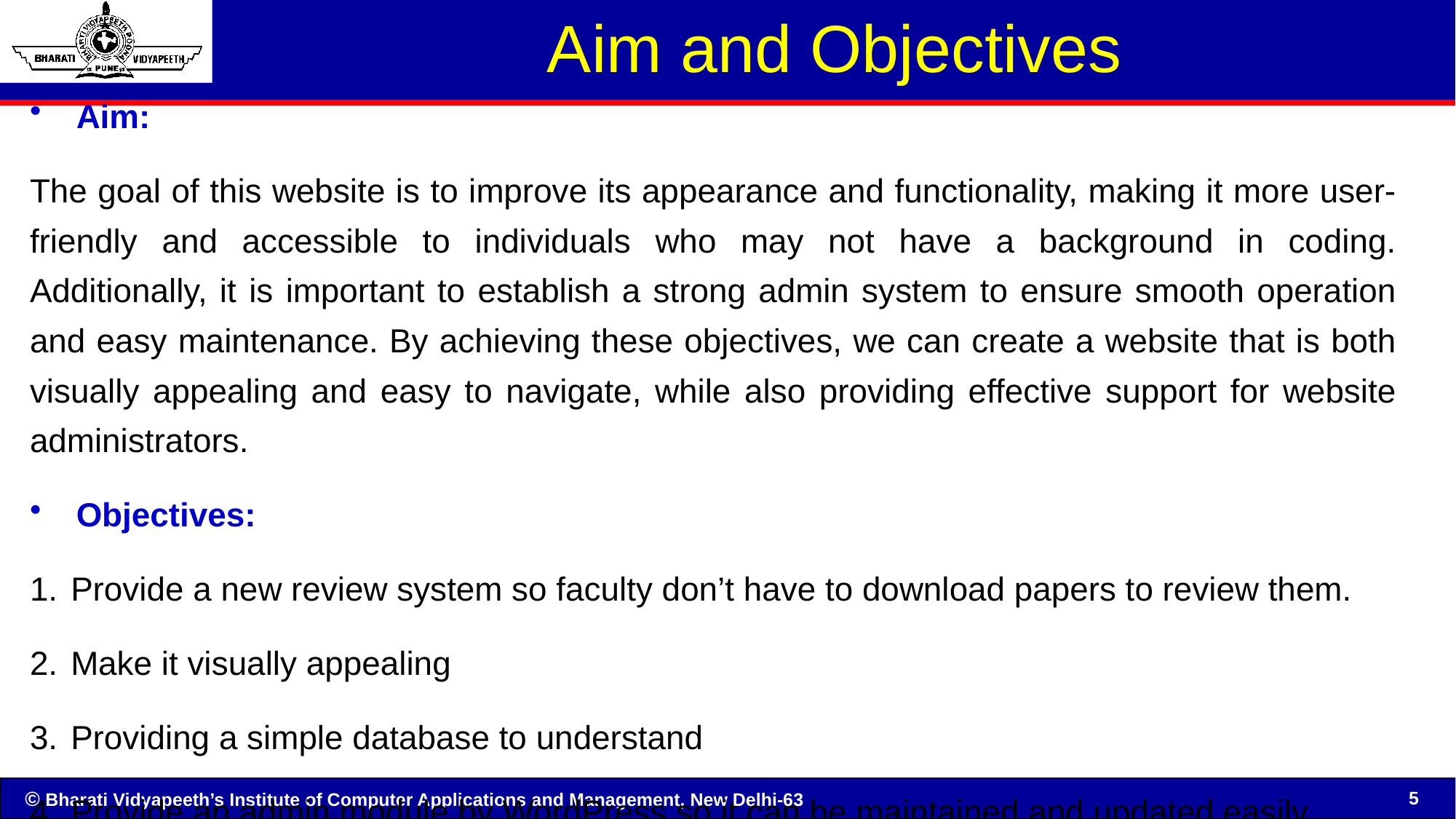

# Aim and Objectives
Aim:
The goal of this website is to improve its appearance and functionality, making it more user-friendly and accessible to individuals who may not have a background in coding. Additionally, it is important to establish a strong admin system to ensure smooth operation and easy maintenance. By achieving these objectives, we can create a website that is both visually appealing and easy to navigate, while also providing effective support for website administrators.
Objectives:
Provide a new review system so faculty don’t have to download papers to review them.
Make it visually appealing
Providing a simple database to understand
Provide an admin module by WordPress so it can be maintained and updated easily